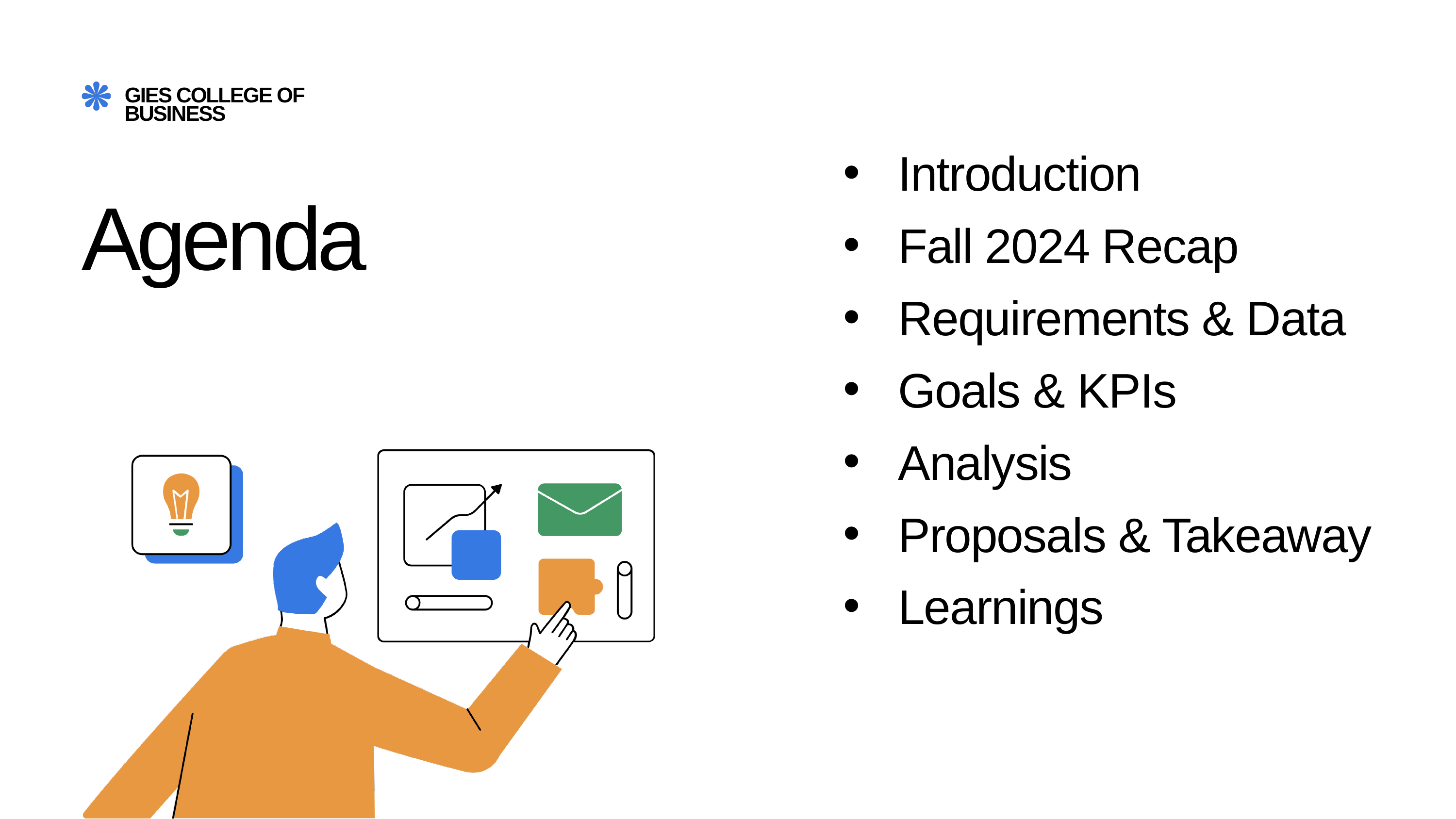

GIES COLLEGE OF BUSINESS
Introduction

Fall 2024 Recap

Requirements & Data

Goals & KPIs

Analysis

Proposals & Takeaway

Learnings
Agenda